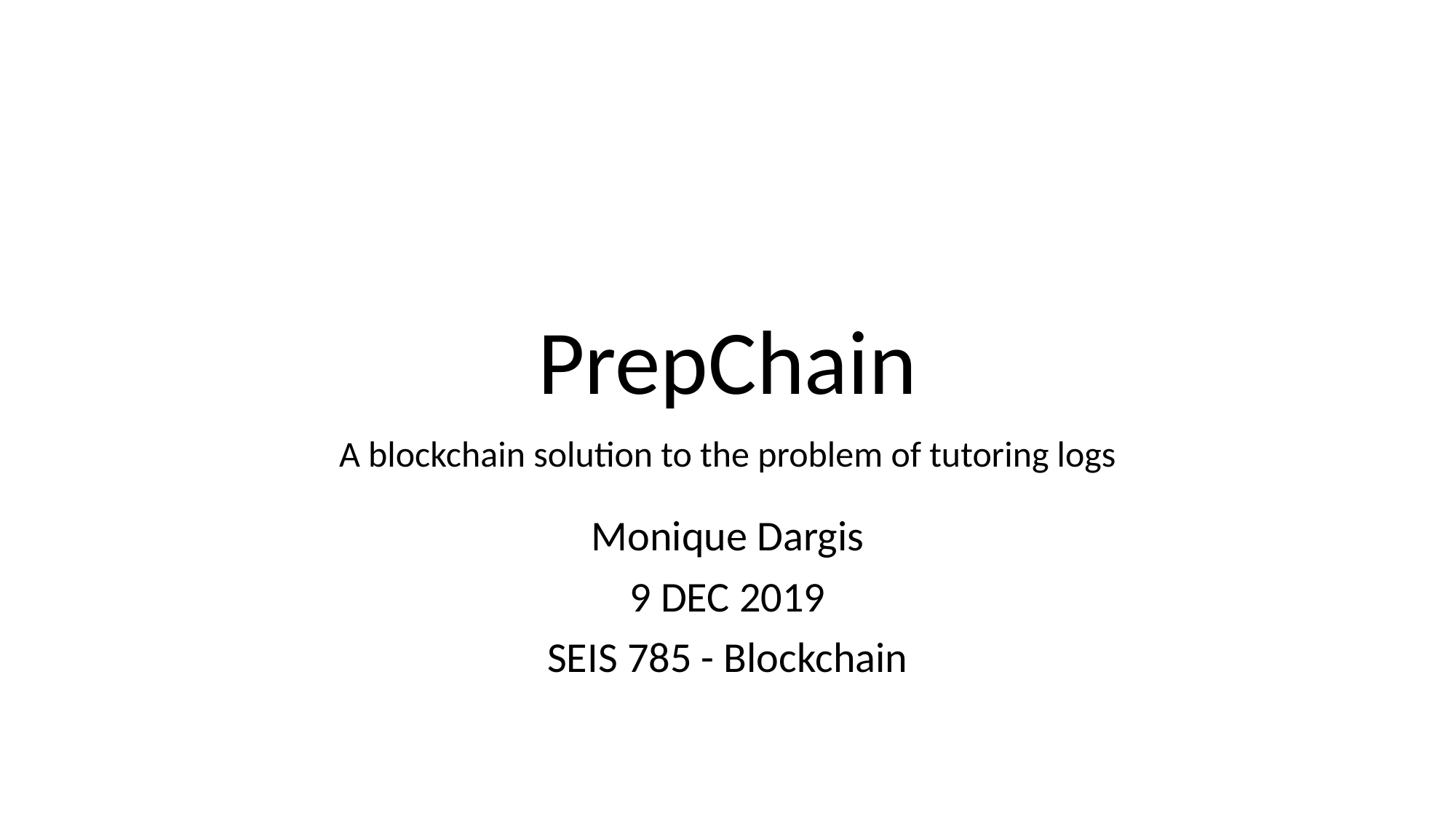

# PrepChain
A blockchain solution to the problem of tutoring logs
Monique Dargis
9 DEC 2019
SEIS 785 - Blockchain